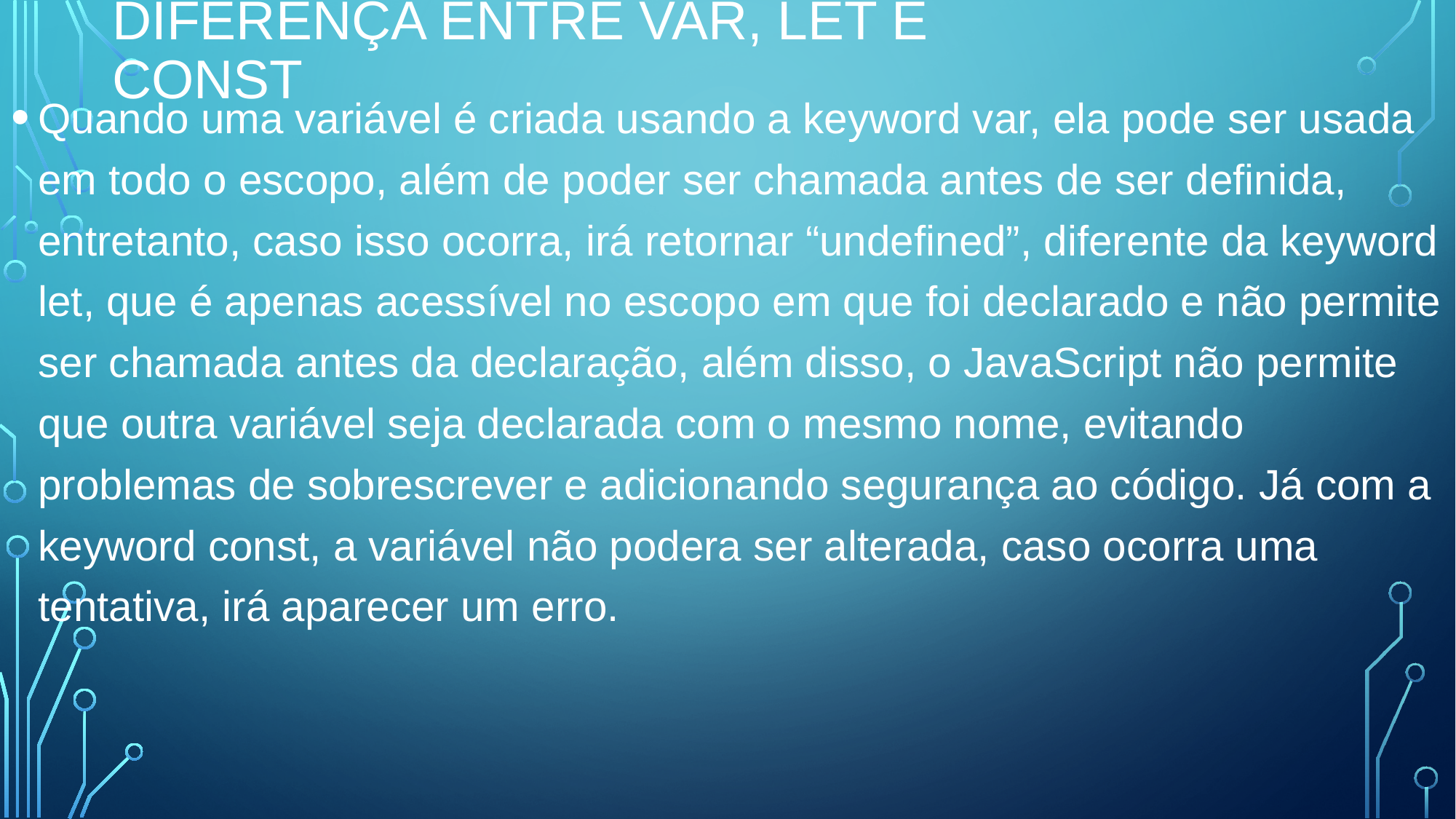

# Diferença entre var, let e const
Quando uma variável é criada usando a keyword var, ela pode ser usada em todo o escopo, além de poder ser chamada antes de ser definida, entretanto, caso isso ocorra, irá retornar “undefined”, diferente da keyword let, que é apenas acessível no escopo em que foi declarado e não permite ser chamada antes da declaração, além disso, o JavaScript não permite que outra variável seja declarada com o mesmo nome, evitando problemas de sobrescrever e adicionando segurança ao código. Já com a keyword const, a variável não podera ser alterada, caso ocorra uma tentativa, irá aparecer um erro.